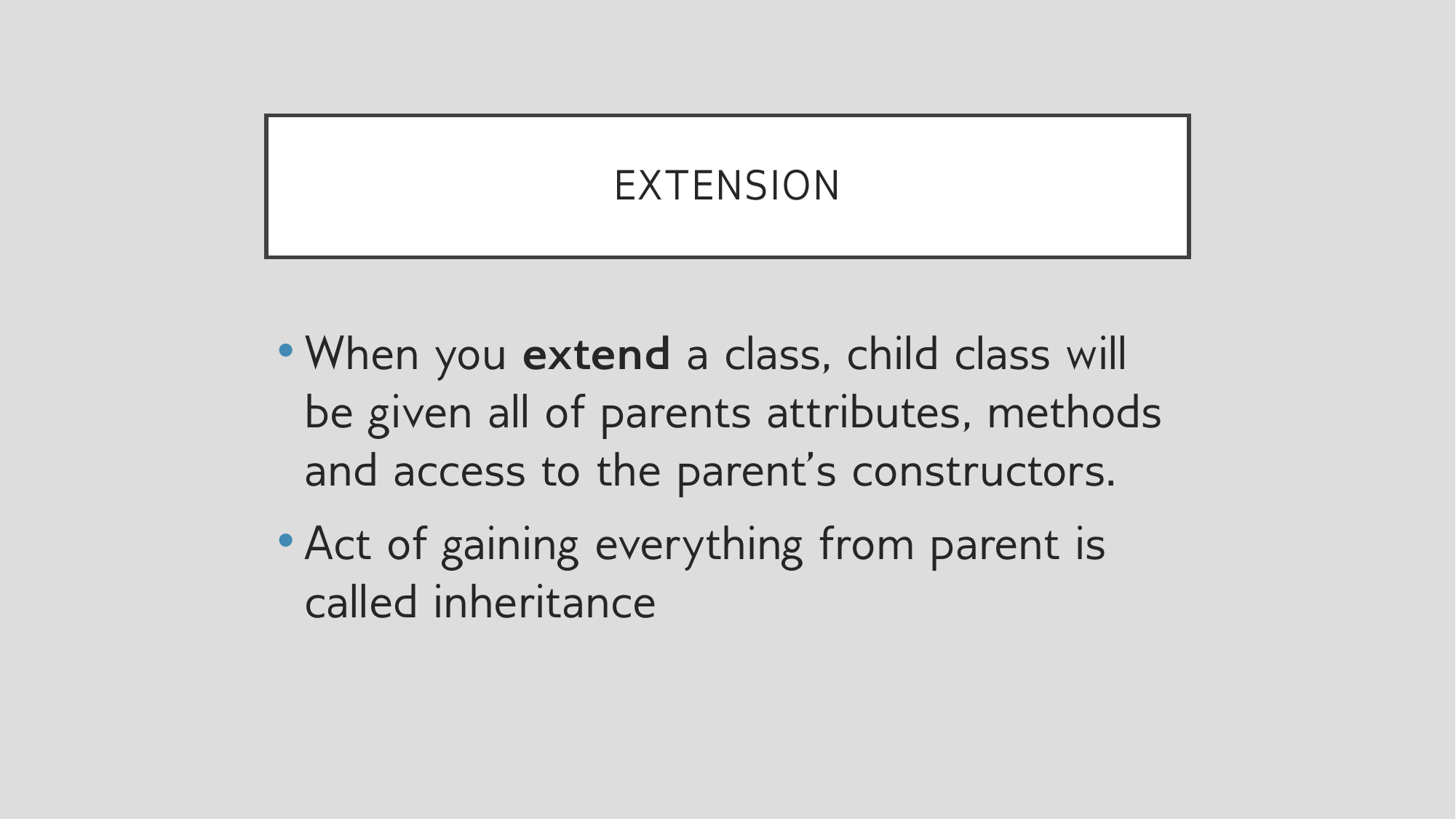

# Extension
When you extend a class, child class will be given all of parents attributes, methods and access to the parent’s constructors.
Act of gaining everything from parent is called inheritance